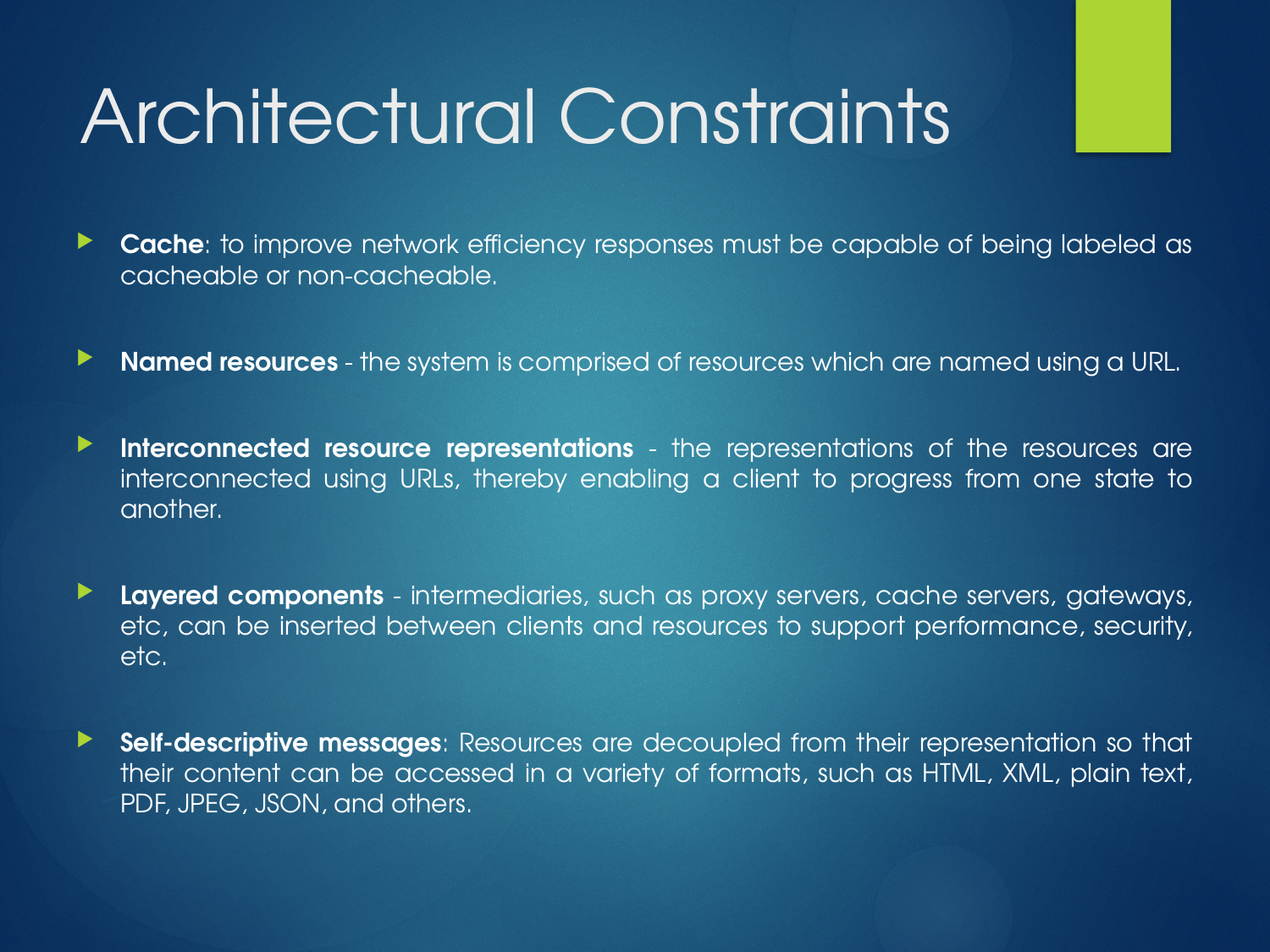

# Architectural Constraints
Cache: to improve network efficiency responses must be capable of being labeled as cacheable or non-cacheable.

Named resources - the system is comprised of resources which are named using a URL.

Interconnected resource representations - the representations of the resources are interconnected using URLs, thereby enabling a client to progress from one state to another.

Layered components - intermediaries, such as proxy servers, cache servers, gateways, etc, can be inserted between clients and resources to support performance, security, etc.

Self-descriptive messages: Resources are decoupled from their representation so that their content can be accessed in a variety of formats, such as HTML, XML, plain text, PDF, JPEG, JSON, and others.